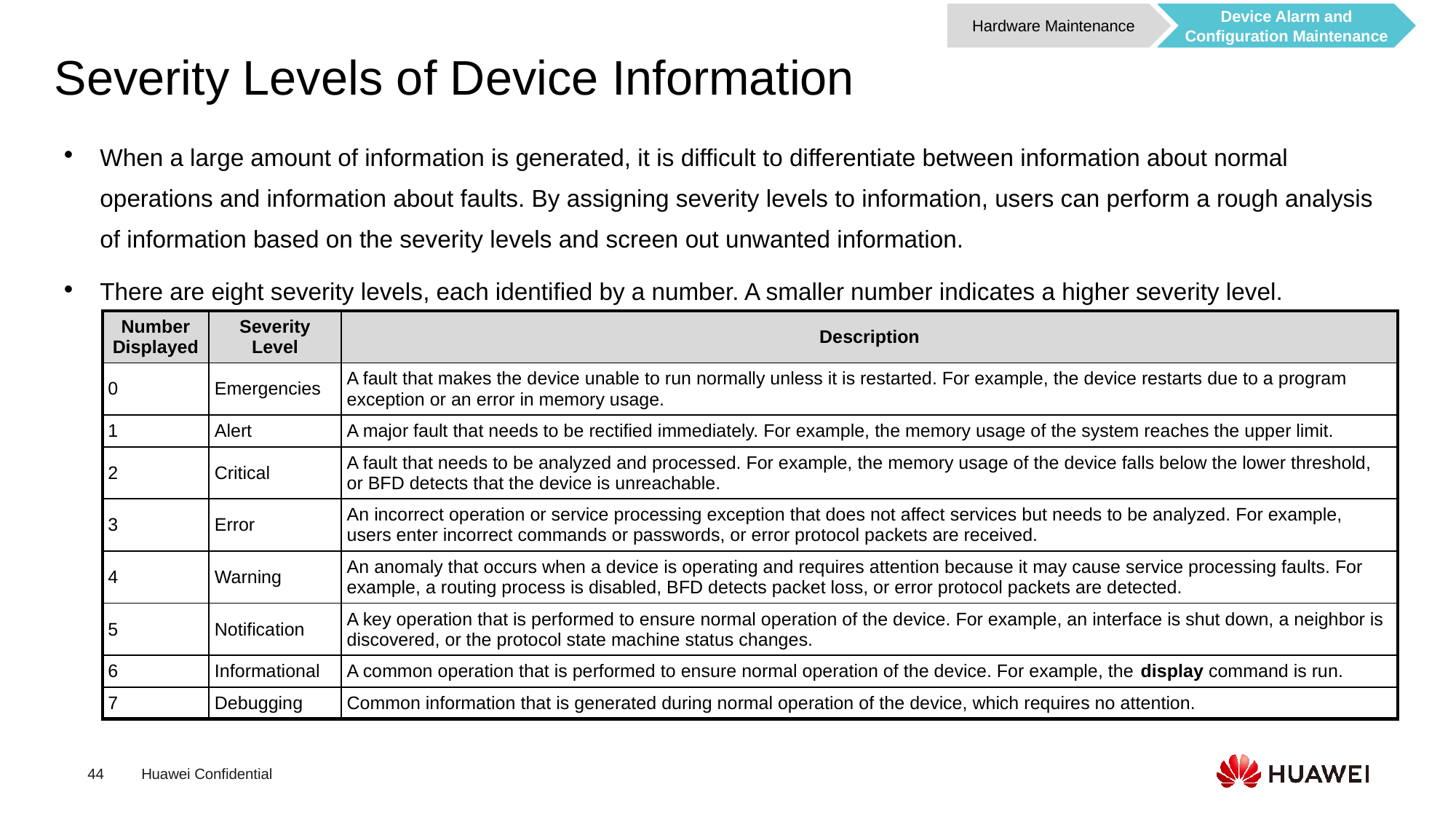

Hardware Maintenance
Device Alarm and Configuration Maintenance
# Severity Levels of Device Information
When a large amount of information is generated, it is difficult to differentiate between information about normal operations and information about faults. By assigning severity levels to information, users can perform a rough analysis of information based on the severity levels and screen out unwanted information.
There are eight severity levels, each identified by a number. A smaller number indicates a higher severity level.
| Number Displayed | Severity Level | Description |
| --- | --- | --- |
| 0 | Emergencies | A fault that makes the device unable to run normally unless it is restarted. For example, the device restarts due to a program exception or an error in memory usage. |
| 1 | Alert | A major fault that needs to be rectified immediately. For example, the memory usage of the system reaches the upper limit. |
| 2 | Critical | A fault that needs to be analyzed and processed. For example, the memory usage of the device falls below the lower threshold, or BFD detects that the device is unreachable. |
| 3 | Error | An incorrect operation or service processing exception that does not affect services but needs to be analyzed. For example, users enter incorrect commands or passwords, or error protocol packets are received. |
| 4 | Warning | An anomaly that occurs when a device is operating and requires attention because it may cause service processing faults. For example, a routing process is disabled, BFD detects packet loss, or error protocol packets are detected. |
| 5 | Notification | A key operation that is performed to ensure normal operation of the device. For example, an interface is shut down, a neighbor is discovered, or the protocol state machine status changes. |
| 6 | Informational | A common operation that is performed to ensure normal operation of the device. For example, the display command is run. |
| 7 | Debugging | Common information that is generated during normal operation of the device, which requires no attention. |